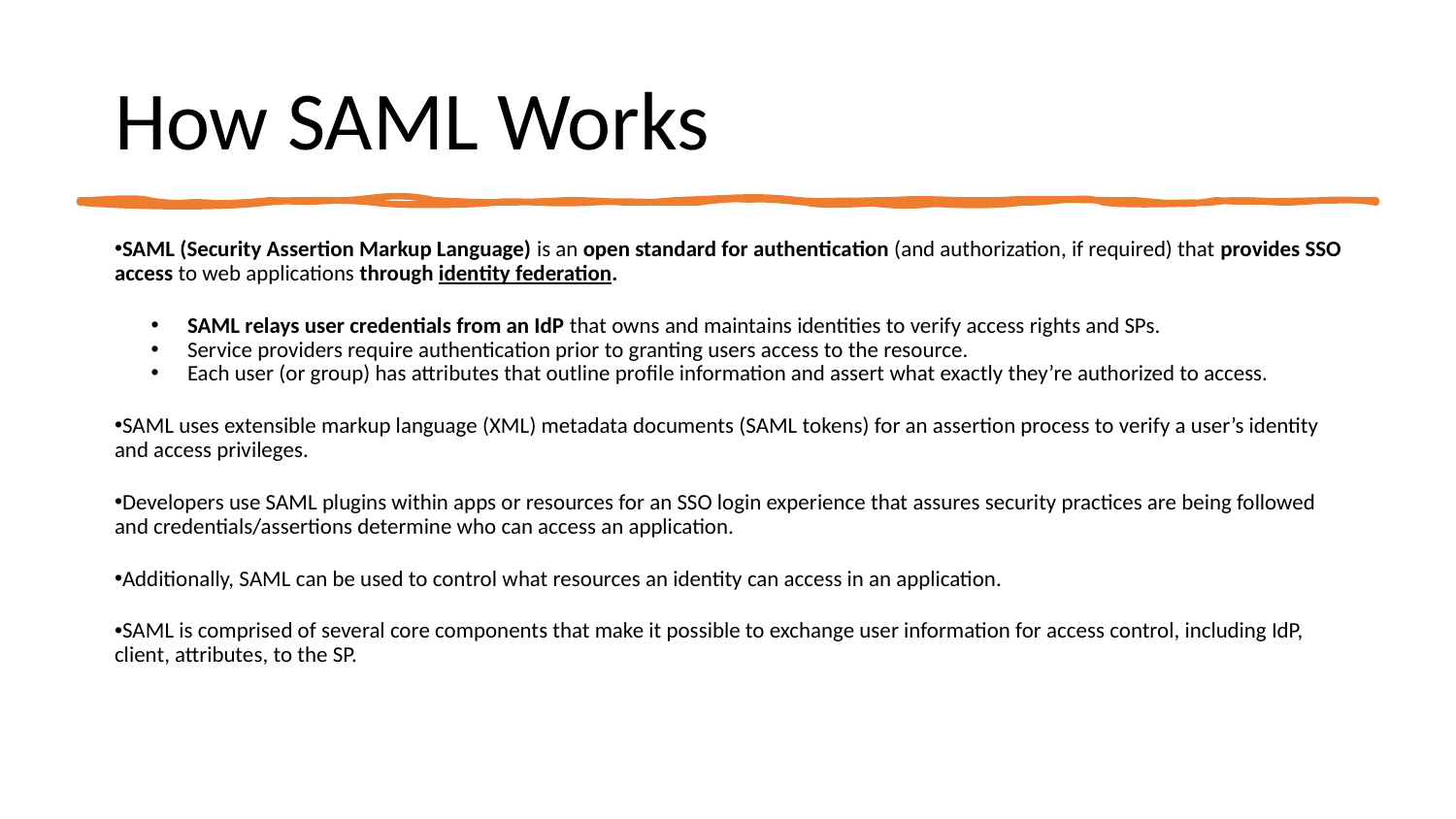

# How SAML Works

SAML (Security Assertion Markup Language) is an open standard for authentication (and authorization, if required) that provides SSO access to web applications through identity federation.
SAML relays user credentials from an IdP that owns and maintains identities to verify access rights and SPs.
Service providers require authentication prior to granting users access to the resource.
Each user (or group) has attributes that outline profile information and assert what exactly they’re authorized to access.
SAML uses extensible markup language (XML) metadata documents (SAML tokens) for an assertion process to verify a user’s identity and access privileges.
Developers use SAML plugins within apps or resources for an SSO login experience that assures security practices are being followed and credentials/assertions determine who can access an application.
Additionally, SAML can be used to control what resources an identity can access in an application.
SAML is comprised of several core components that make it possible to exchange user information for access control, including IdP, client, attributes, to the SP.